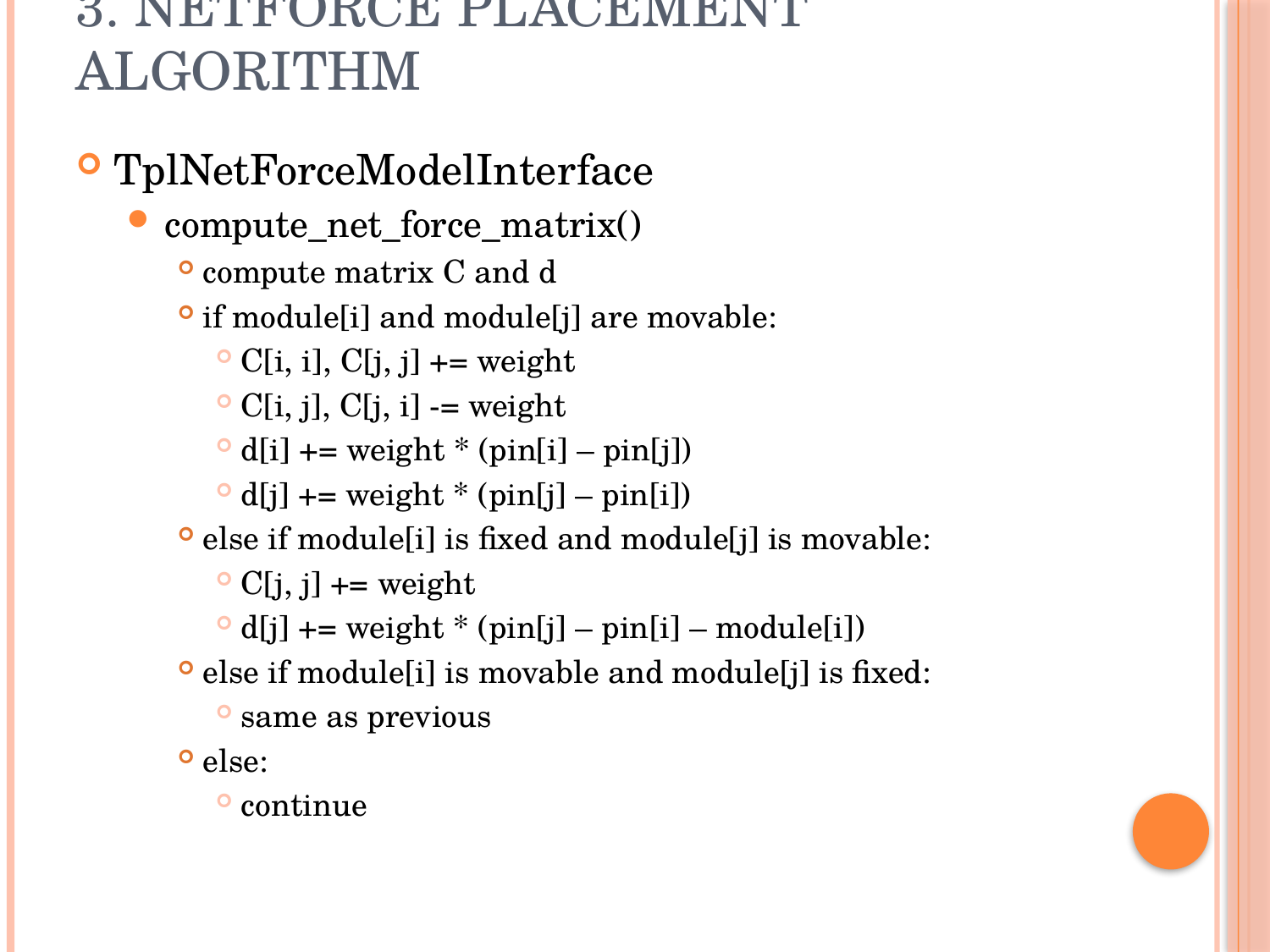

# 3. netforce placement algorithm
TplNetForceModelInterface
compute_net_force_matrix()
compute matrix C and d
if module[i] and module[j] are movable:
C[i, i], C[j, j] += weight
C[i, j], C[j, i] -= weight
d[i] += weight * (pin[i] – pin[j])
d[j] += weight * (pin[j] – pin[i])
else if module[i] is fixed and module[j] is movable:
C[j, j] += weight
d[j] += weight * (pin[j] – pin[i] – module[i])
else if module[i] is movable and module[j] is fixed:
same as previous
else:
continue